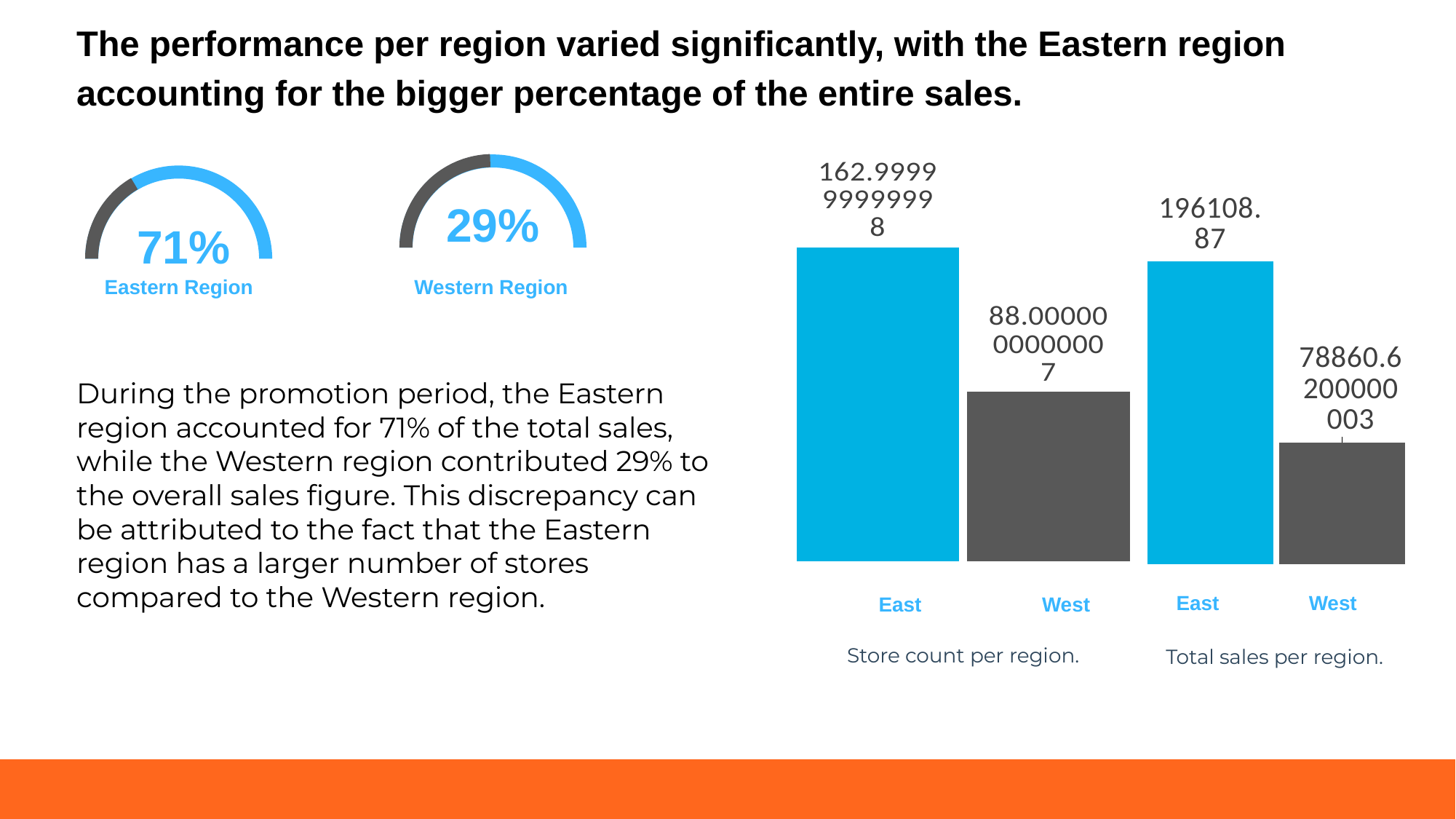

The performance per region varied significantly, with the Eastern region accounting for the bigger percentage of the entire sales.
 71%

### Chart

| Category | Sum of Grand Sales |
|---|---|
| East | 196108.87000000014 |
| West | 78860.62000000026 |

29%

### Chart

| Category | Total |
|---|---|
| East | 162.9999999999981 |
| West | 88.00000000000074 |
Eastern Region
Western Region
During the promotion period, the Eastern region accounted for 71% of the total sales, while the Western region contributed 29% to the overall sales figure. This discrepancy can be attributed to the fact that the Eastern region has a larger number of stores compared to the Western region.
West
East
East
West
Store count per region.
Total sales per region.